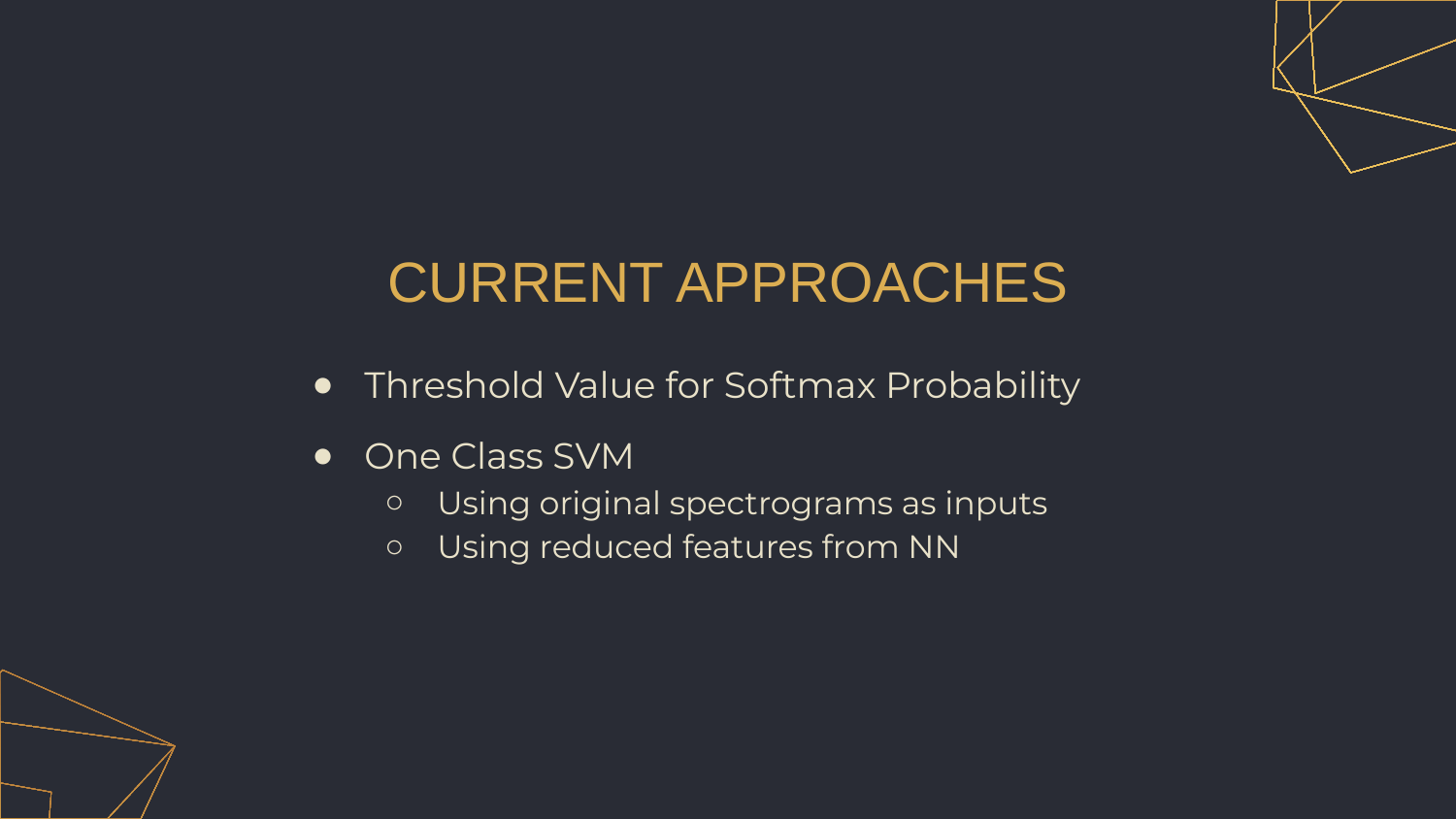

# CURRENT APPROACHES
Threshold Value for Softmax Probability
One Class SVM
Using original spectrograms as inputs
Using reduced features from NN